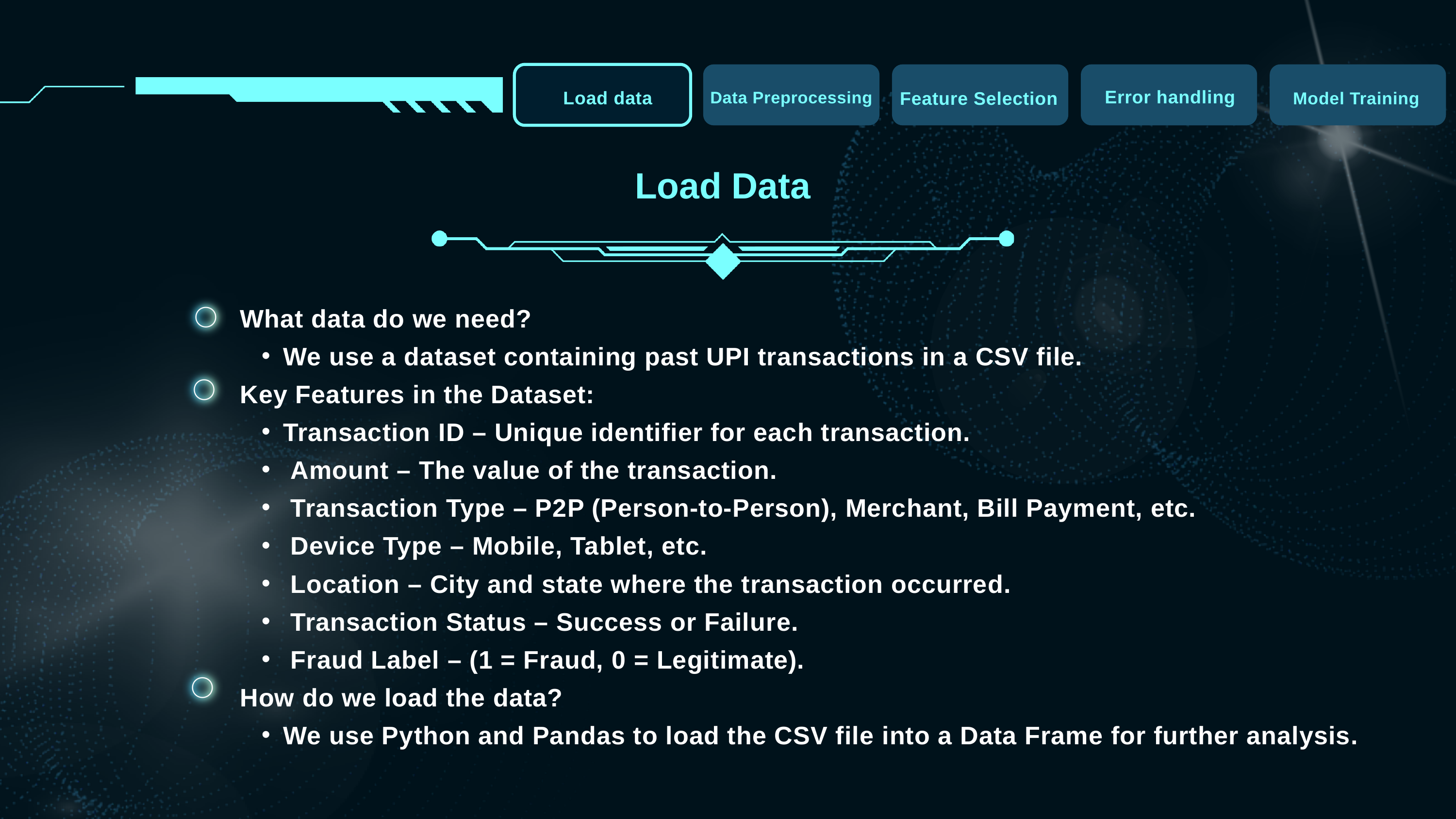

Error handling
Load data
Feature Selection
Data Preprocessing
Model Training

Load Data

What data do we need?
We use a dataset containing past UPI transactions in a CSV file.
Key Features in the Dataset:
Transaction ID – Unique identifier for each transaction.
 Amount – The value of the transaction.
 Transaction Type – P2P (Person-to-Person), Merchant, Bill Payment, etc.
 Device Type – Mobile, Tablet, etc.
 Location – City and state where the transaction occurred.
 Transaction Status – Success or Failure.
 Fraud Label – (1 = Fraud, 0 = Legitimate).
How do we load the data?
We use Python and Pandas to load the CSV file into a Data Frame for further analysis.